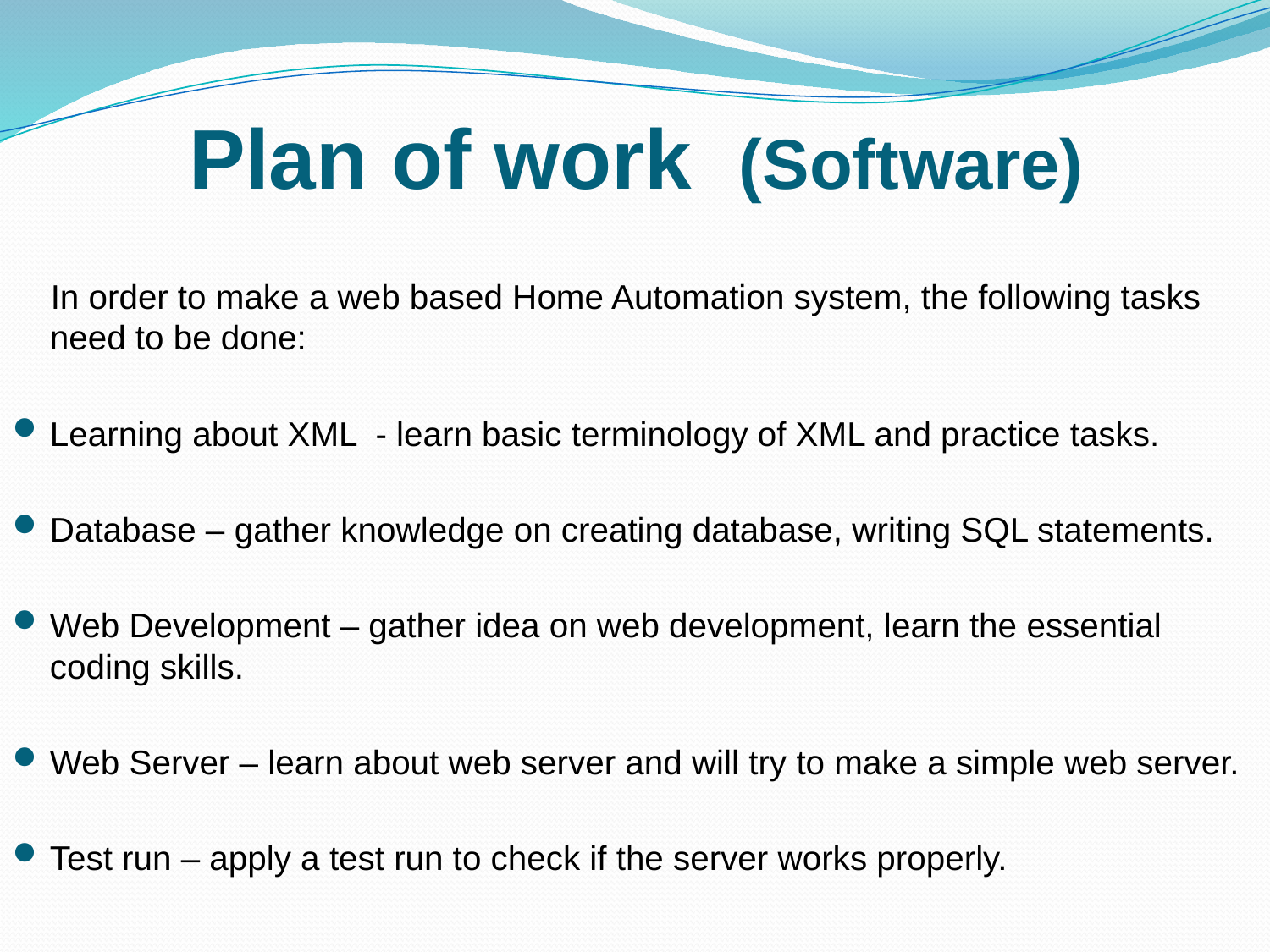

# Plan of work  (Software)
    In order to make a web based Home Automation system, the following tasks need to be done:

Learning about XML  - learn basic terminology of XML and practice tasks.

Database – gather knowledge on creating database, writing SQL statements.

Web Development – gather idea on web development, learn the essential coding skills.

Web Server – learn about web server and will try to make a simple web server.

Test run – apply a test run to check if the server works properly.